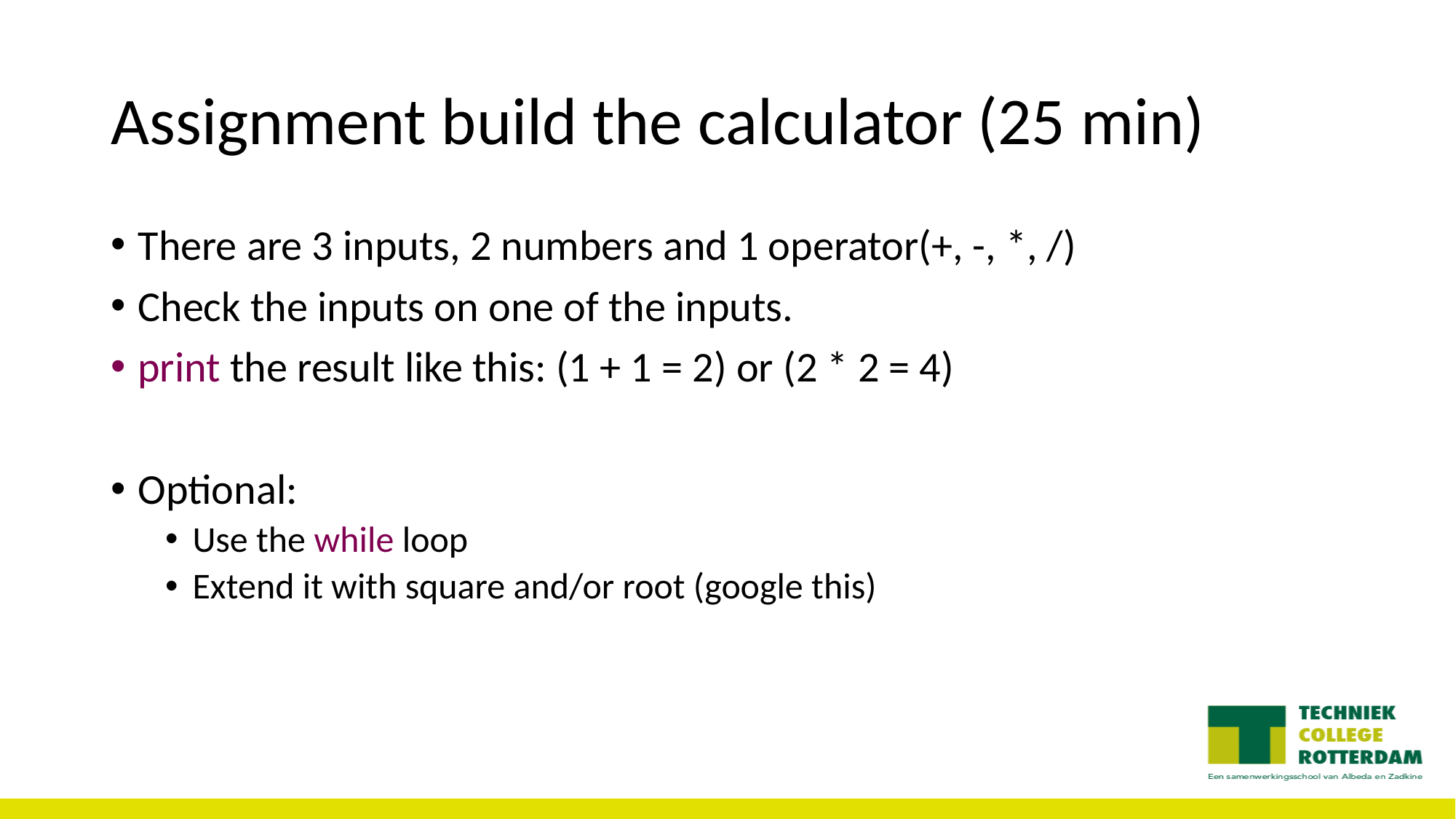

Assignment build the calculator (25 min)
There are 3 inputs, 2 numbers and 1 operator(+, -, *, /)
Check the inputs on one of the inputs.
print the result like this: (1 + 1 = 2) or (2 * 2 = 4)

Optional:
Use the while loop
Extend it with square and/or root (google this)